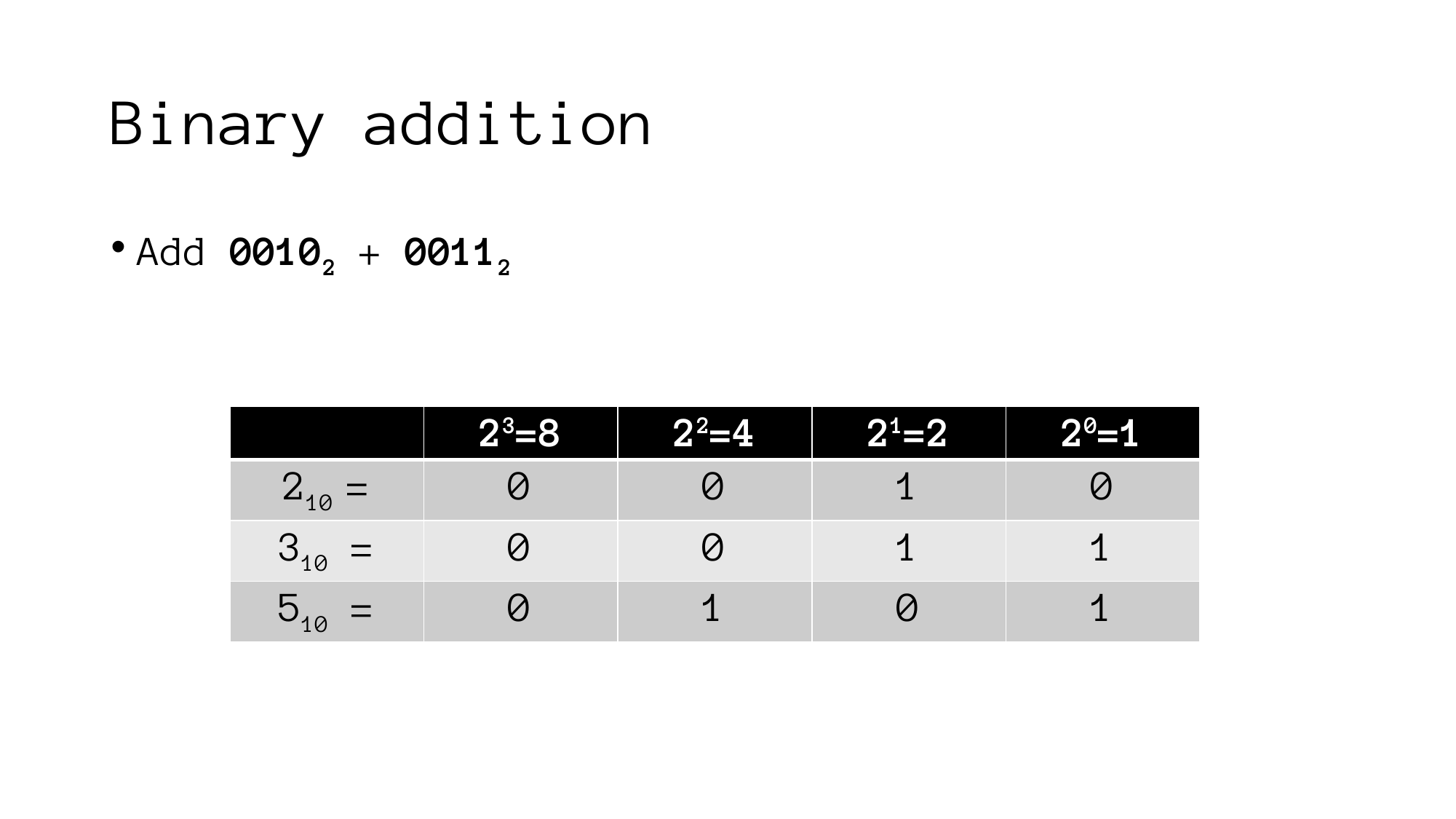

# Binary addition
Add 00102 + 00112
|  | 23=8 | 22=4 | 21=2 | 20=1 |
| --- | --- | --- | --- | --- |
| 210 = | 0 | 0 | 1 | 0 |
| 310 = | 0 | 0 | 1 | 1 |
| 510 = | 0 | 1 | 0 | 1 |